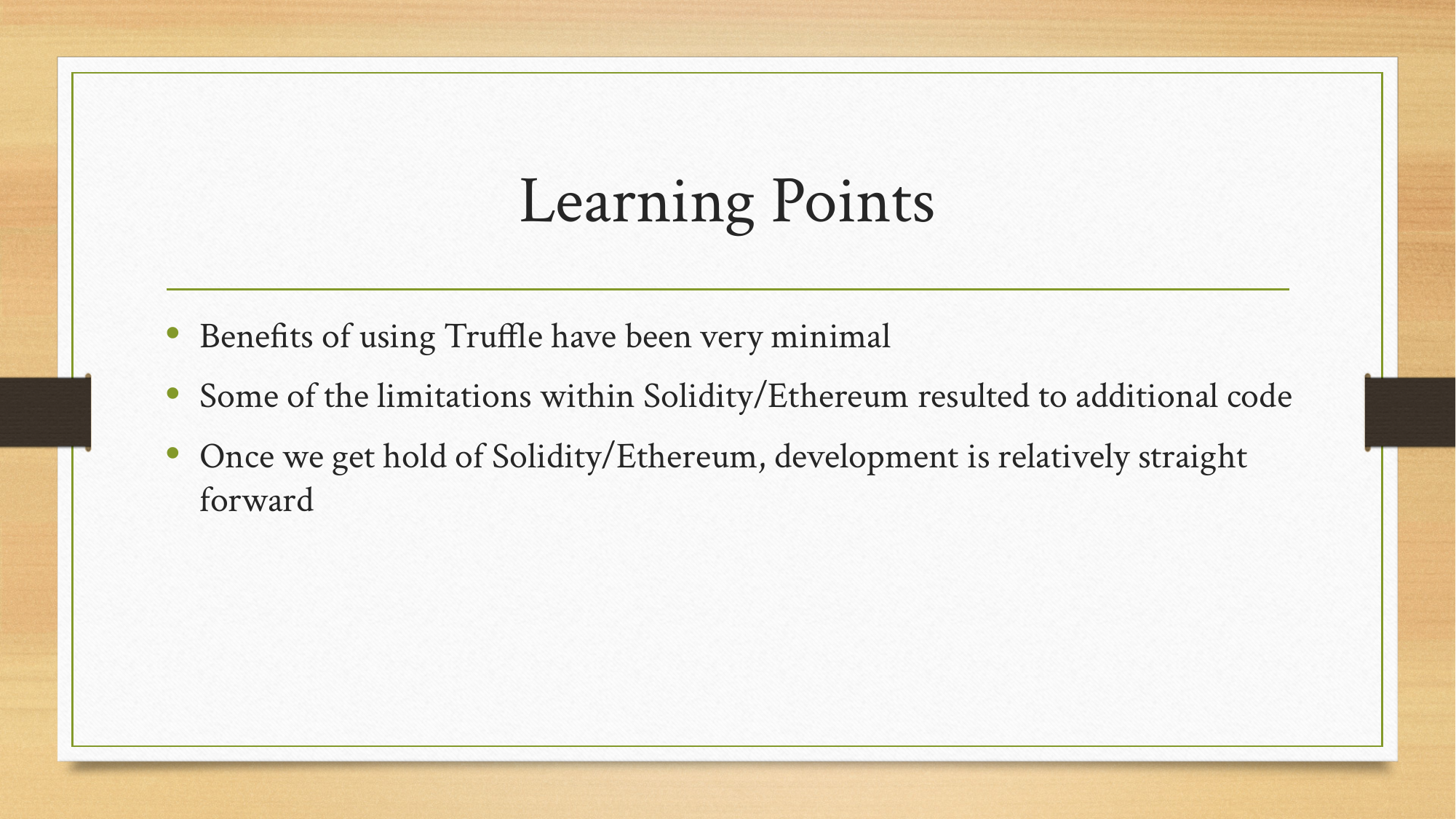

# Learning Points
Benefits of using Truffle have been very minimal
Some of the limitations within Solidity/Ethereum resulted to additional code
Once we get hold of Solidity/Ethereum, development is relatively straight forward